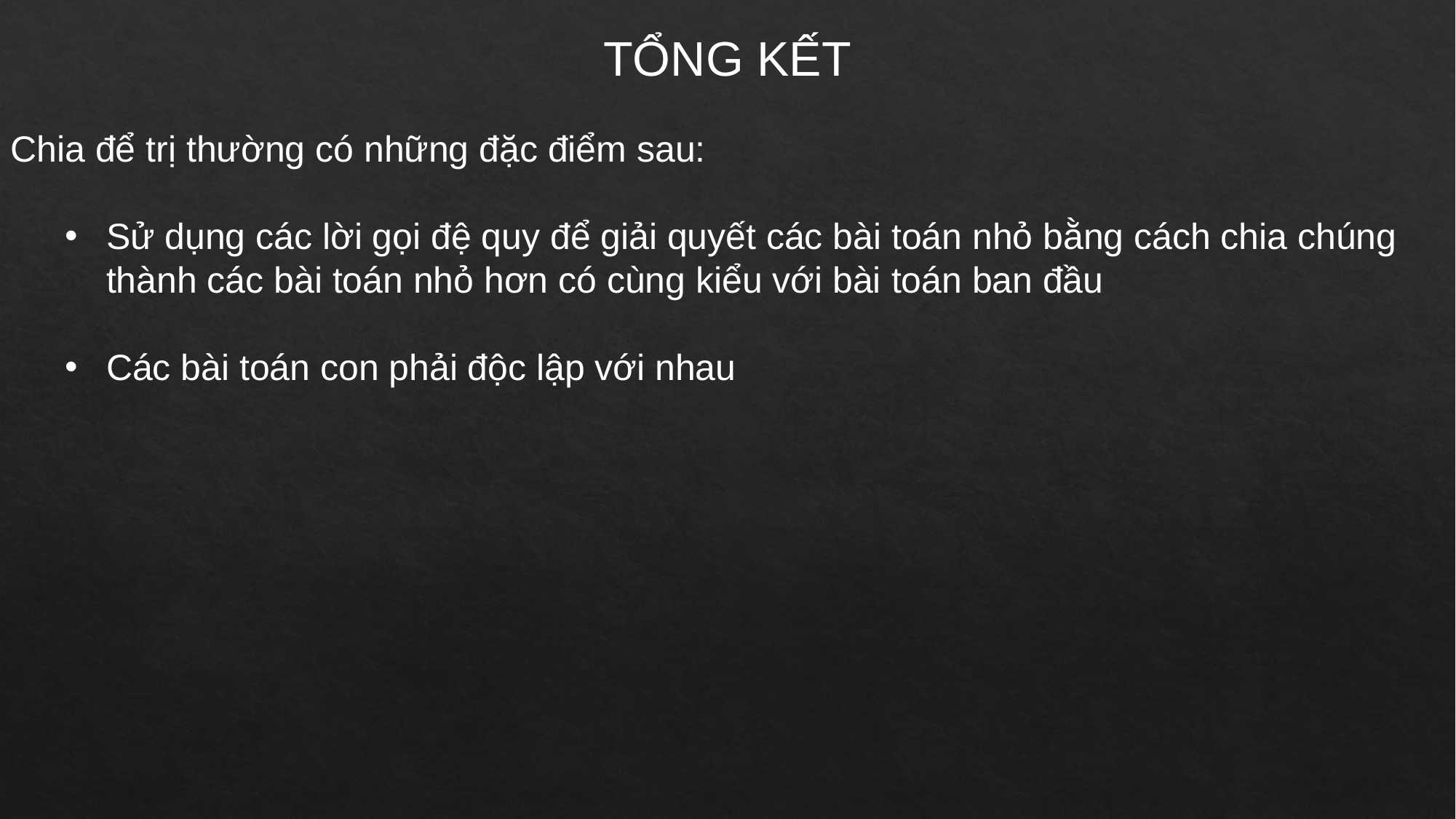

TỔNG KẾT
Chia để trị thường có những đặc điểm sau:

Sử dụng các lời gọi đệ quy để giải quyết các bài toán nhỏ bằng cách chia chúng thành các bài toán nhỏ hơn có cùng kiểu với bài toán ban đầu

Các bài toán con phải độc lập với nhau